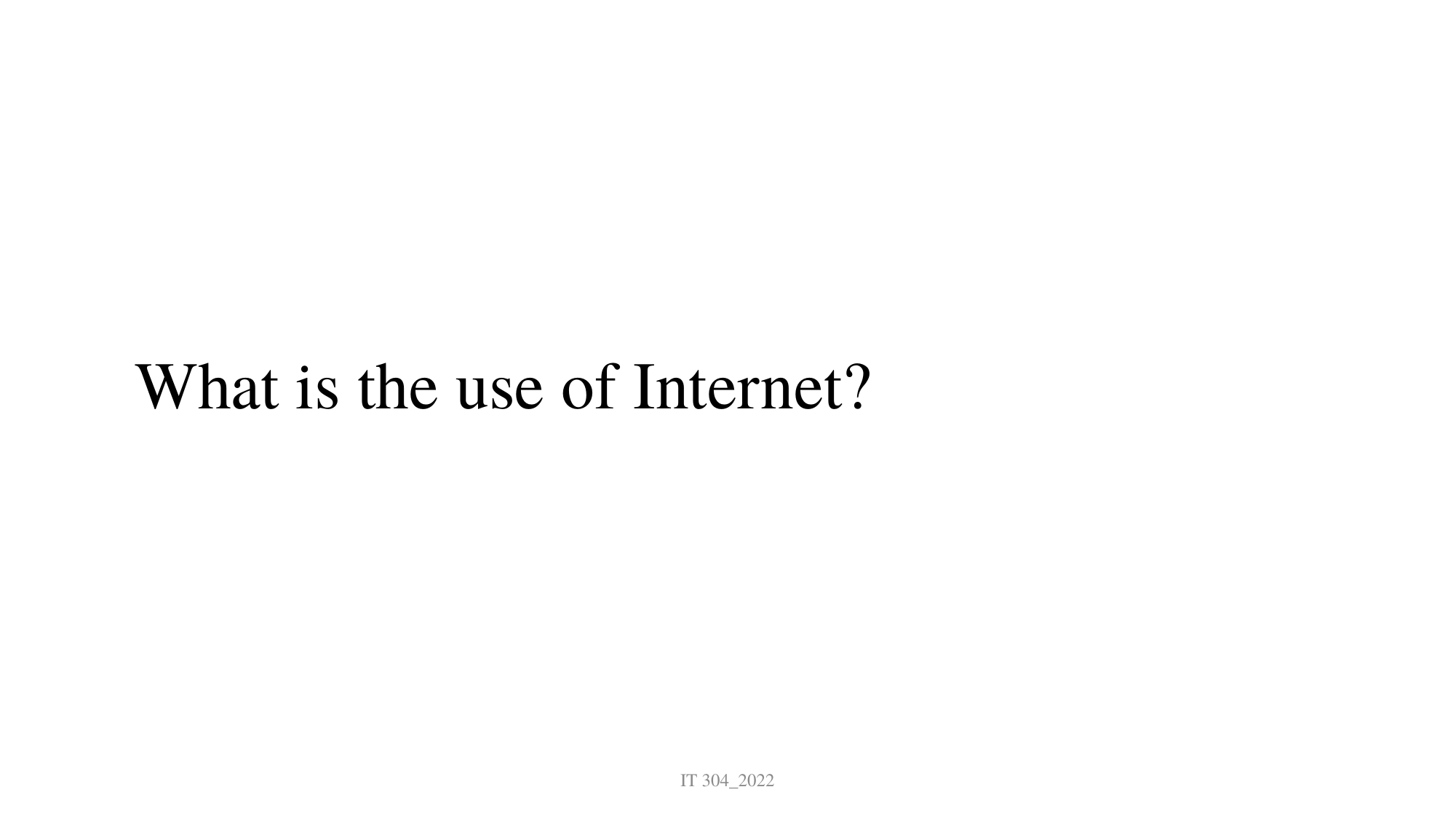

# What is the use of Internet?
IT 304_2022